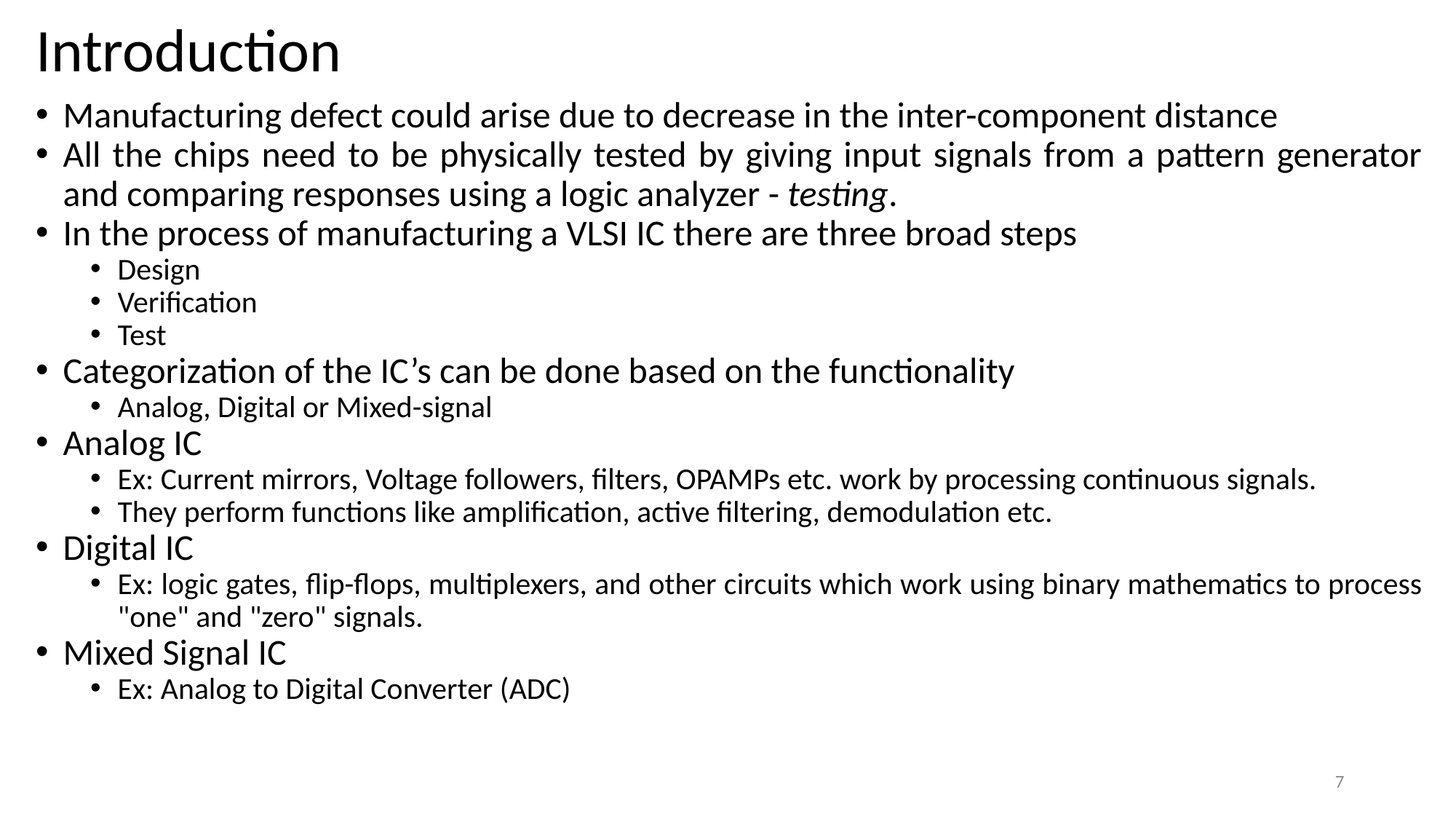

# Introduction
Manufacturing defect could arise due to decrease in the inter-component distance
All the chips need to be physically tested by giving input signals from a pattern generator and comparing responses using a logic analyzer - testing.
In the process of manufacturing a VLSI IC there are three broad steps
Design
Verification
Test
Categorization of the IC’s can be done based on the functionality
Analog, Digital or Mixed-signal
Analog IC
Ex: Current mirrors, Voltage followers, filters, OPAMPs etc. work by processing continuous signals.
They perform functions like amplification, active filtering, demodulation etc.
Digital IC
Ex: logic gates, flip-flops, multiplexers, and other circuits which work using binary mathematics to process "one" and "zero" signals.
Mixed Signal IC
Ex: Analog to Digital Converter (ADC)

7